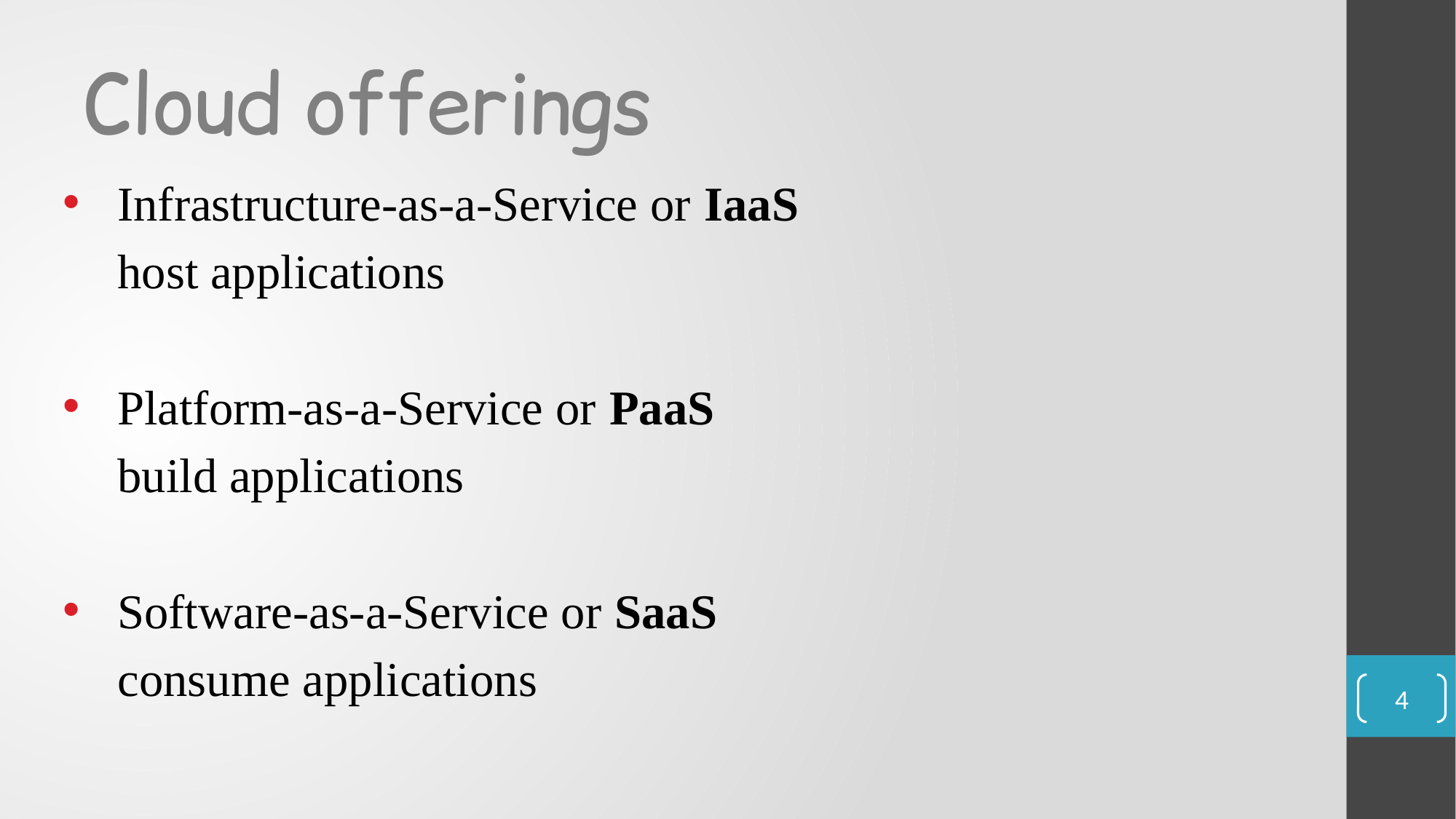

# Cloud offerings
Infrastructure-as-a-Service or IaaS
host applications

Platform-as-a-Service or PaaS
build applications

Software-as-a-Service or SaaS
consume applications

4